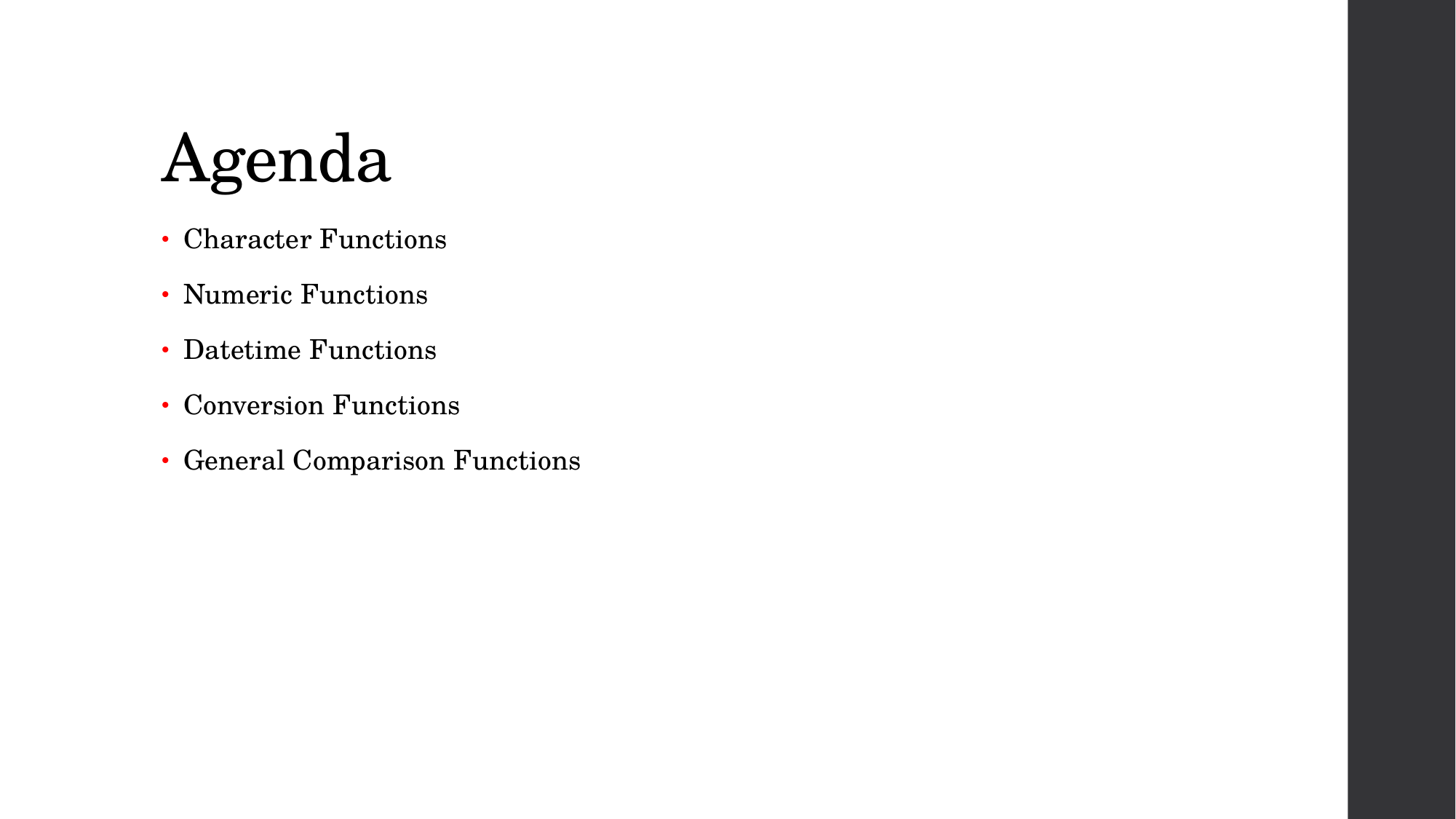

# Agenda
Character Functions
Numeric Functions
Datetime Functions
Conversion Functions
General Comparison Functions